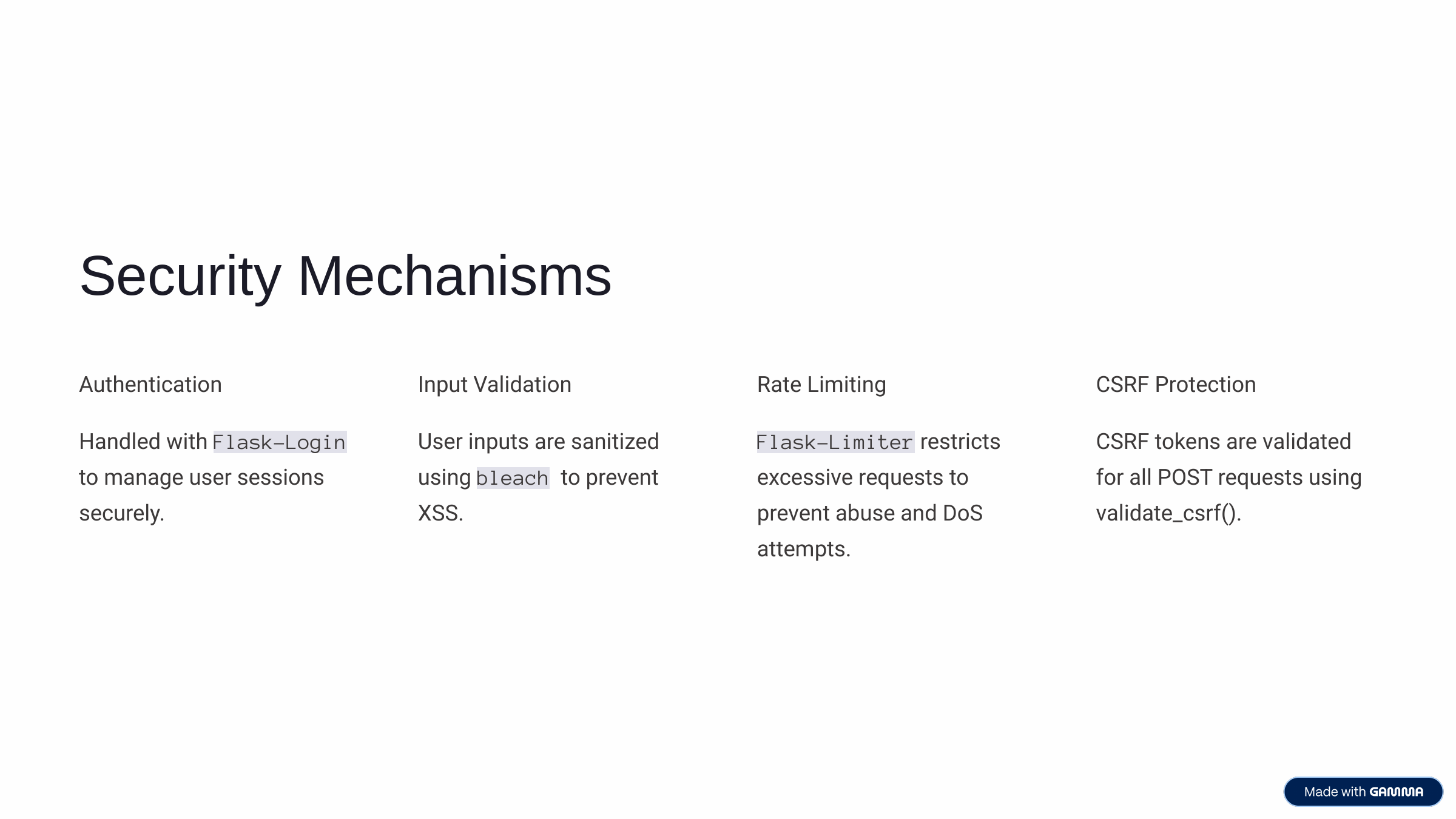

Security Mechanisms
Authentication
Input Validation
Rate Limiting
CSRF Protection
Handled with Flask-Login to manage user sessions securely.
User inputs are sanitized using bleach  to prevent XSS.
Flask-Limiter restricts excessive requests to prevent abuse and DoS attempts.
CSRF tokens are validated for all POST requests using validate_csrf().